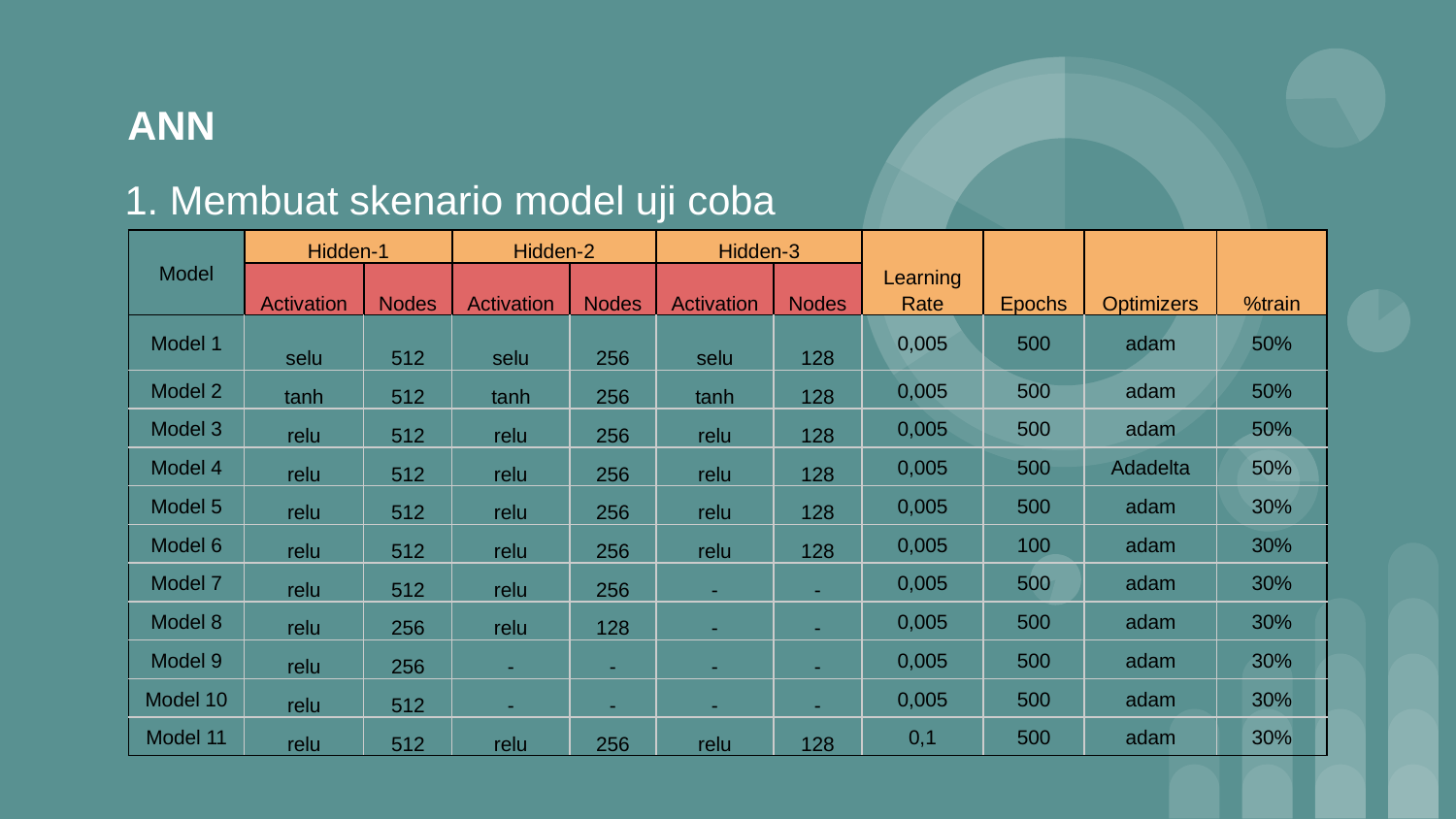

ANN
# 1. Membuat skenario model uji coba

| Model | Hidden-1 |  | Hidden-2 |  | Hidden-3 |  | Learning Rate | Epochs | Optimizers | %train |
| --- | --- | --- | --- | --- | --- | --- | --- | --- | --- | --- |
|  | Activation | Nodes | Activation | Nodes | Activation | Nodes |  |  |  |  |
| Model 1 | selu | 512 | selu | 256 | selu | 128 | 0,005 | 500 | adam | 50% |
| Model 2 | tanh | 512 | tanh | 256 | tanh | 128 | 0,005 | 500 | adam | 50% |
| Model 3 | relu | 512 | relu | 256 | relu | 128 | 0,005 | 500 | adam | 50% |
| Model 4 | relu | 512 | relu | 256 | relu | 128 | 0,005 | 500 | Adadelta | 50% |
| Model 5 | relu | 512 | relu | 256 | relu | 128 | 0,005 | 500 | adam | 30% |
| Model 6 | relu | 512 | relu | 256 | relu | 128 | 0,005 | 100 | adam | 30% |
| Model 7 | relu | 512 | relu | 256 | - | - | 0,005 | 500 | adam | 30% |
| Model 8 | relu | 256 | relu | 128 | - | - | 0,005 | 500 | adam | 30% |
| Model 9 | relu | 256 | - | - | - | - | 0,005 | 500 | adam | 30% |
| Model 10 | relu | 512 | - | - | - | - | 0,005 | 500 | adam | 30% |
| Model 11 | relu | 512 | relu | 256 | relu | 128 | 0,1 | 500 | adam | 30% |